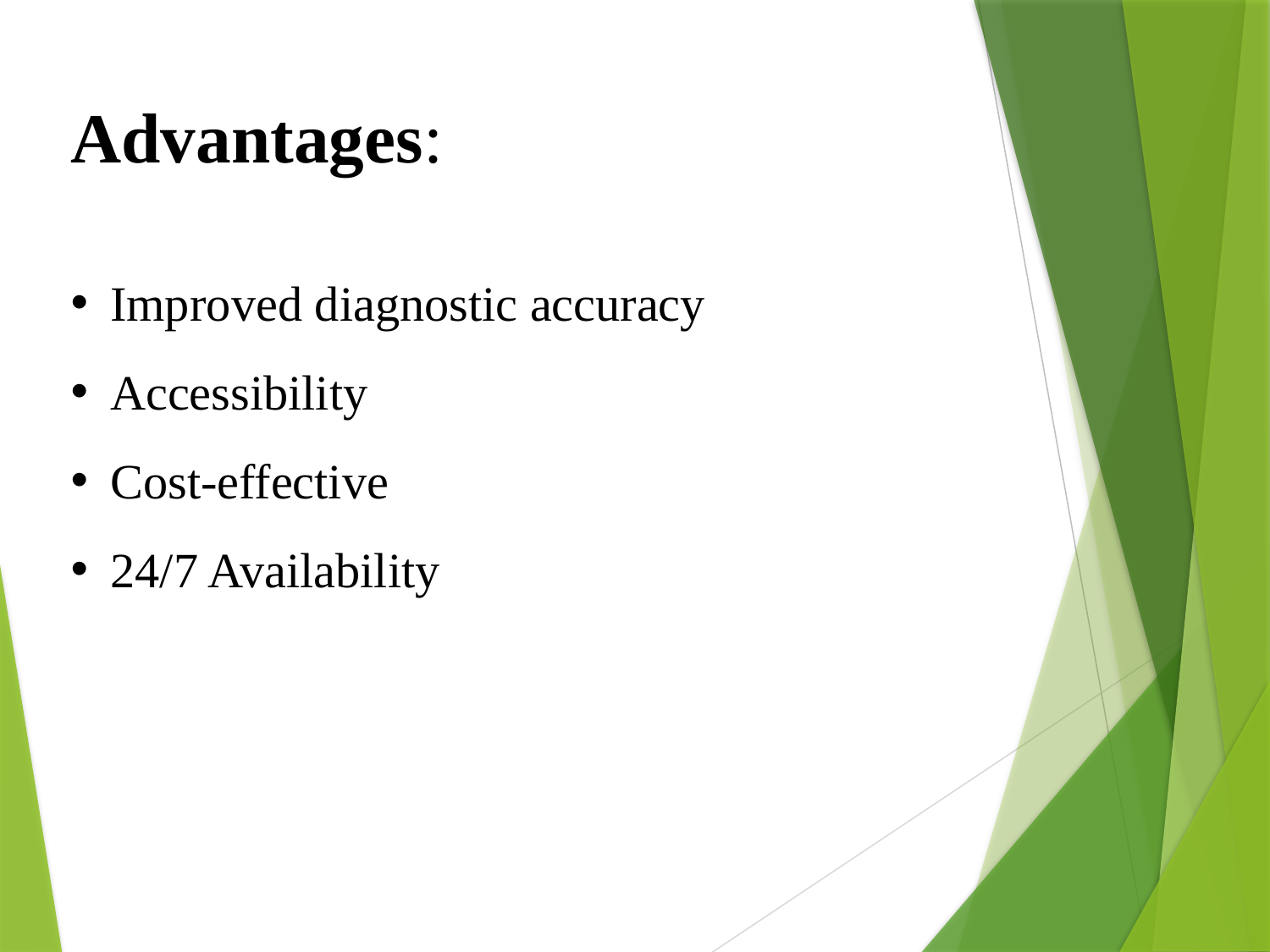

Advantages:
Improved diagnostic accuracy
Accessibility
Cost-effective
24/7 Availability